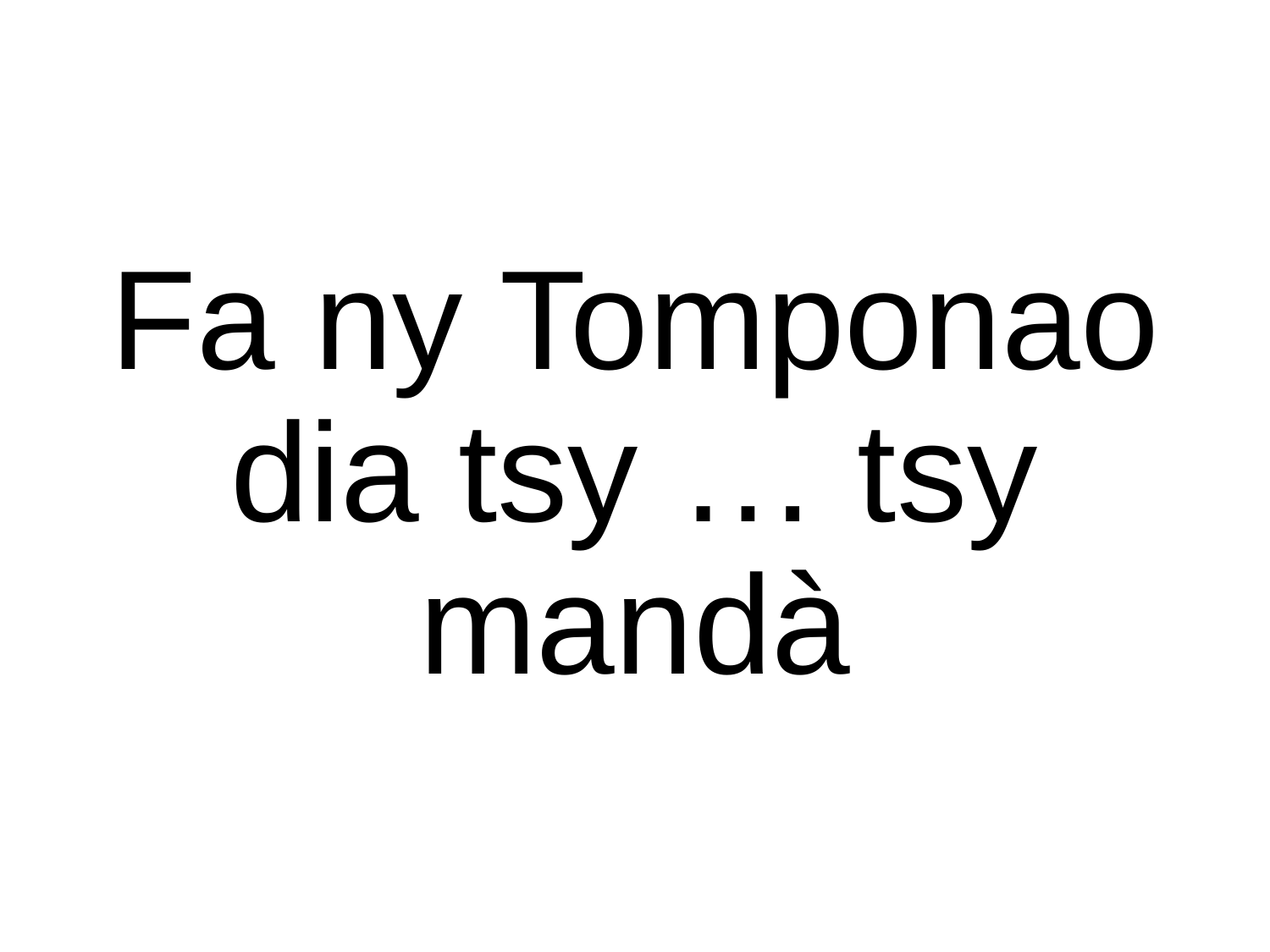

# Fa ny Tomponao dia tsy … tsy mandà